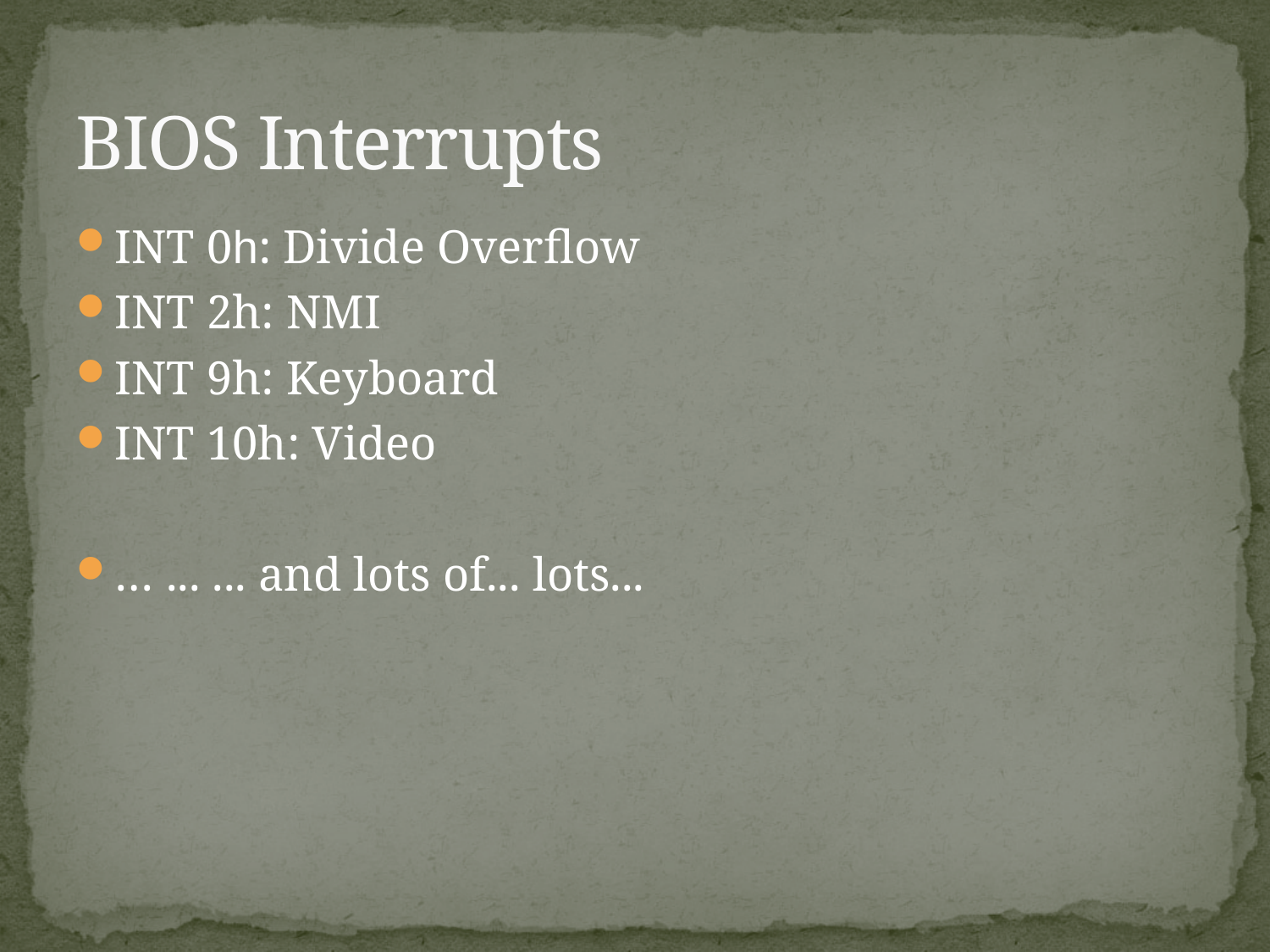

# BIOS Interrupts
INT 0h: Divide Overflow
INT 2h: NMI
INT 9h: Keyboard
INT 10h: Video

… ... ... and lots of... lots...